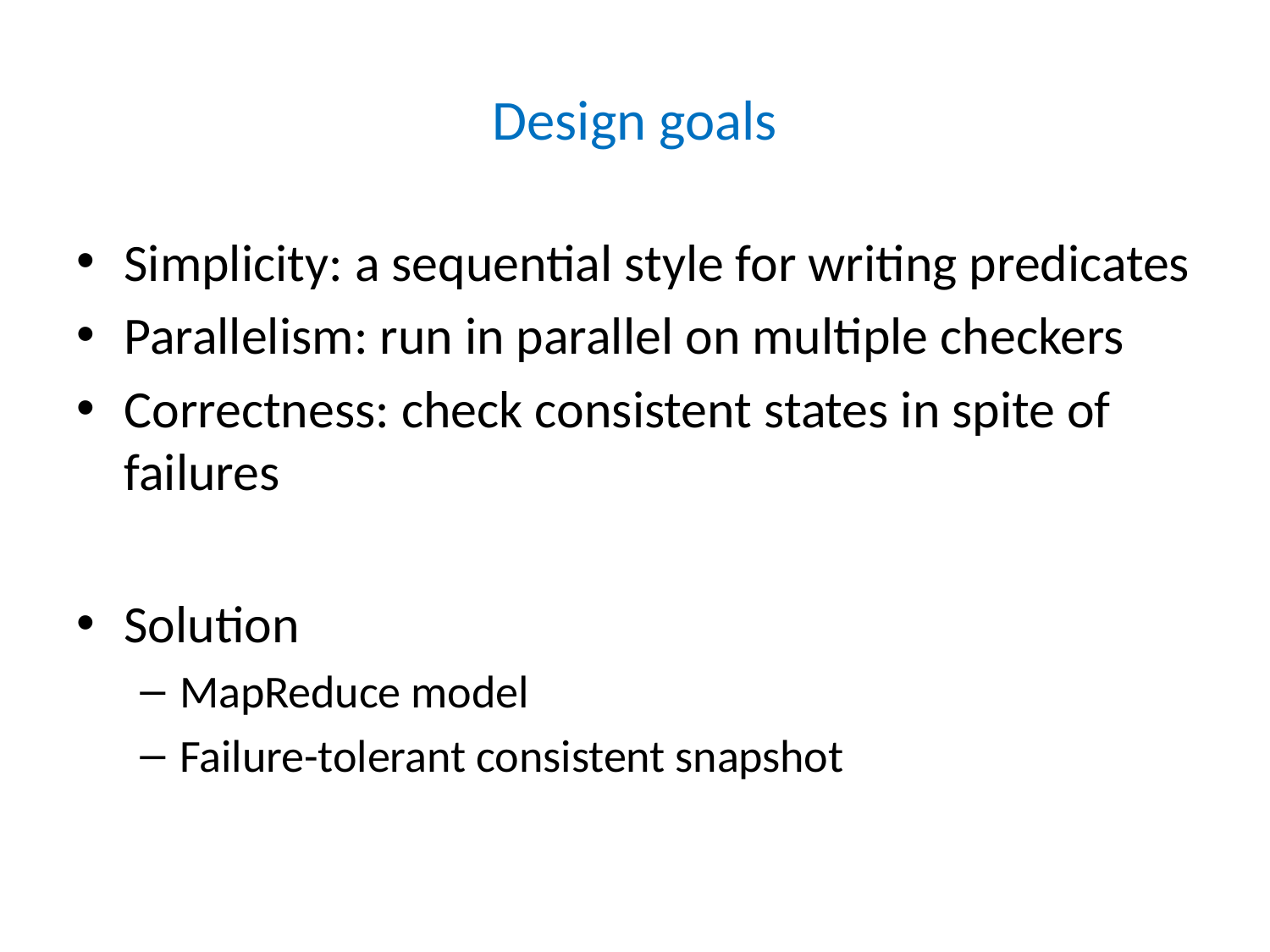

# Design goals
Simplicity: a sequential style for writing predicates
Parallelism: run in parallel on multiple checkers
Correctness: check consistent states in spite of failures

Solution
MapReduce model
Failure-tolerant consistent snapshot